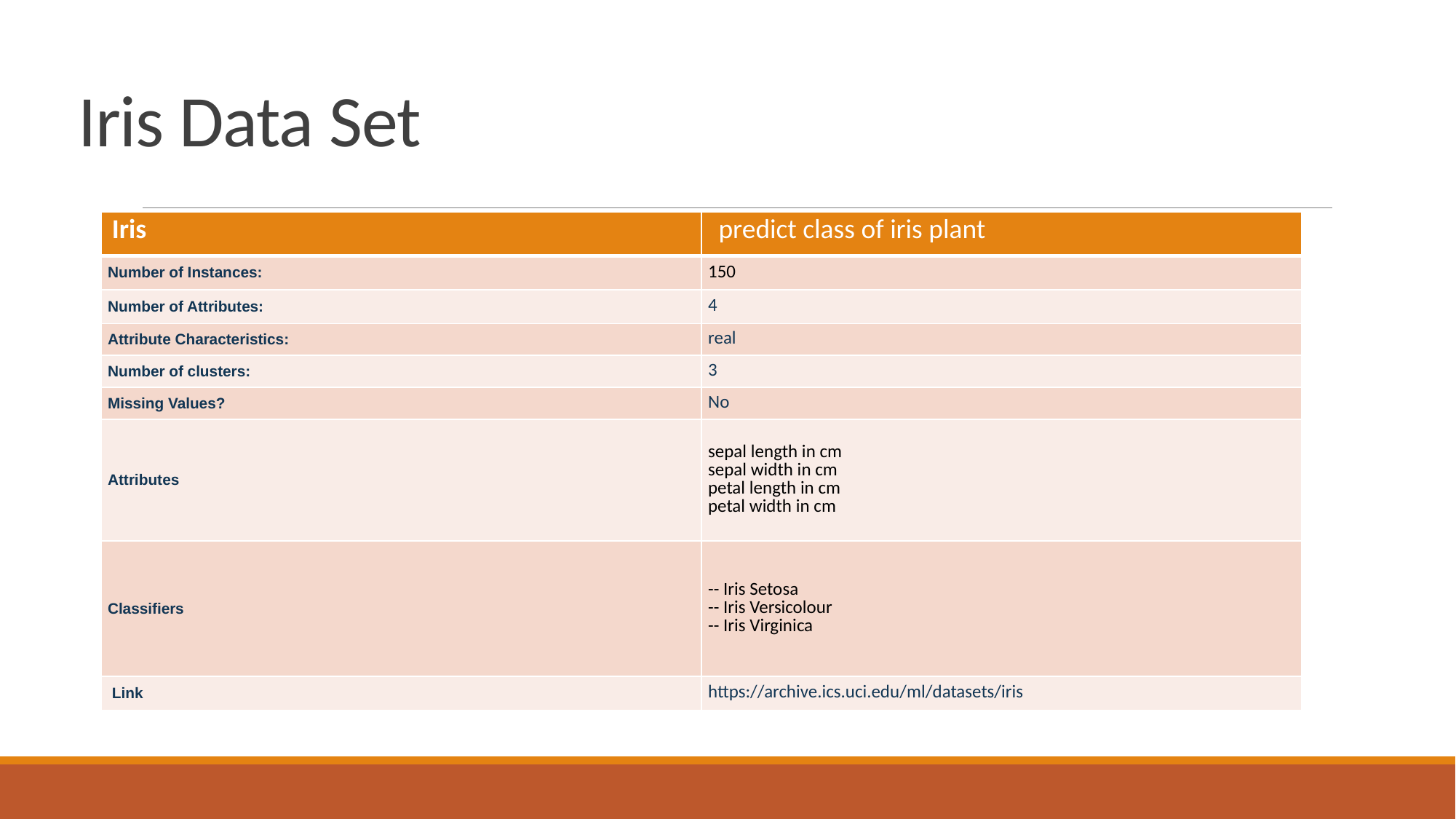

# Iris Data Set
| Iris | predict class of iris plant |
| --- | --- |
| Number of Instances: | 150 |
| Number of Attributes: | 4 |
| Attribute Characteristics: | real |
| Number of clusters: | 3 |
| Missing Values? | No |
| Attributes | sepal length in cm  sepal width in cm  petal length in cm  petal width in cm |
| Classifiers | -- Iris Setosa  -- Iris Versicolour  -- Iris Virginica |
| Link | https://archive.ics.uci.edu/ml/datasets/iris |